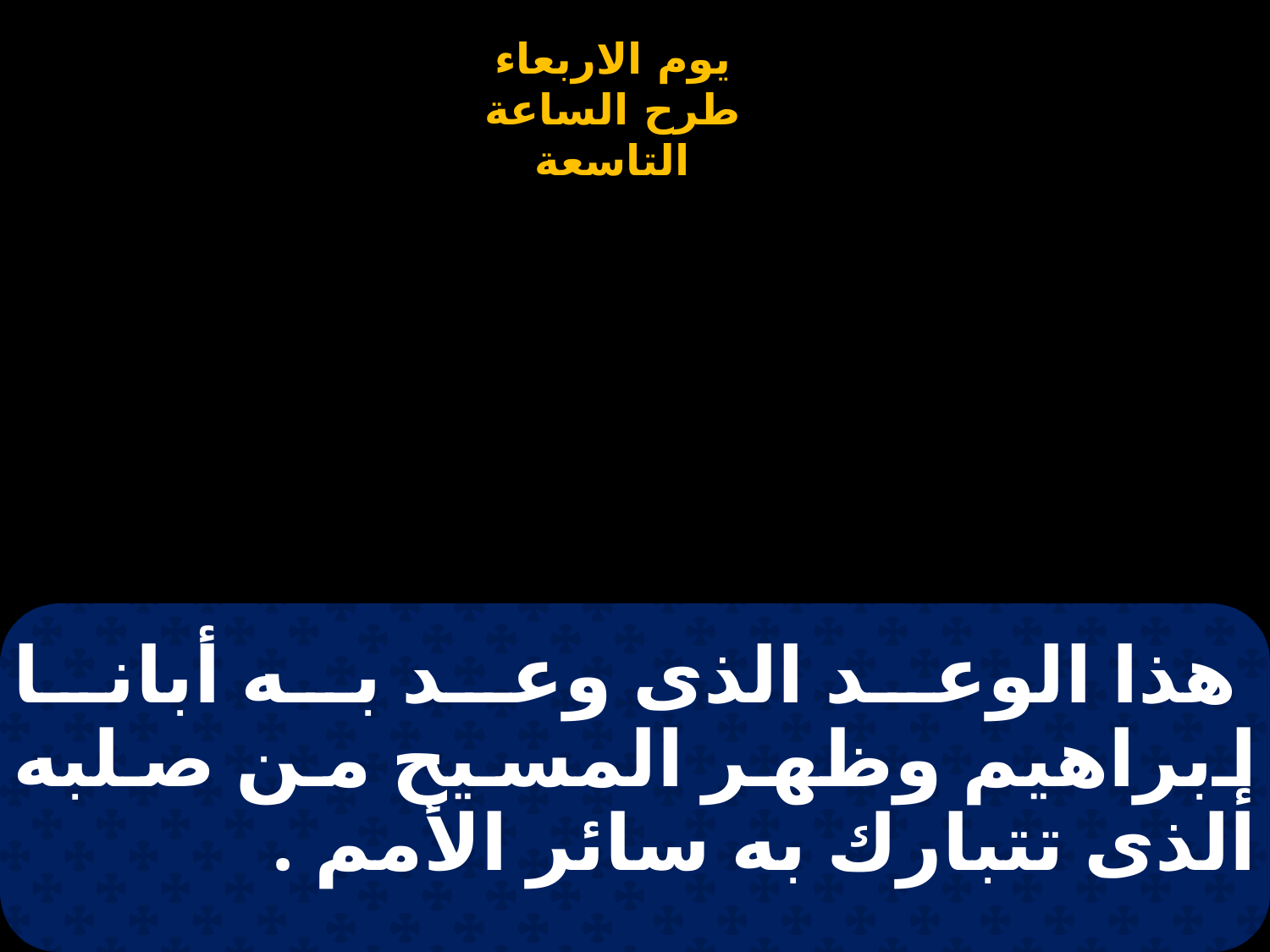

# هذا الوعد الذى وعد به أبانا إبراهيم وظهر المسيح من صلبه الذى تتبارك به سائر الأمم .